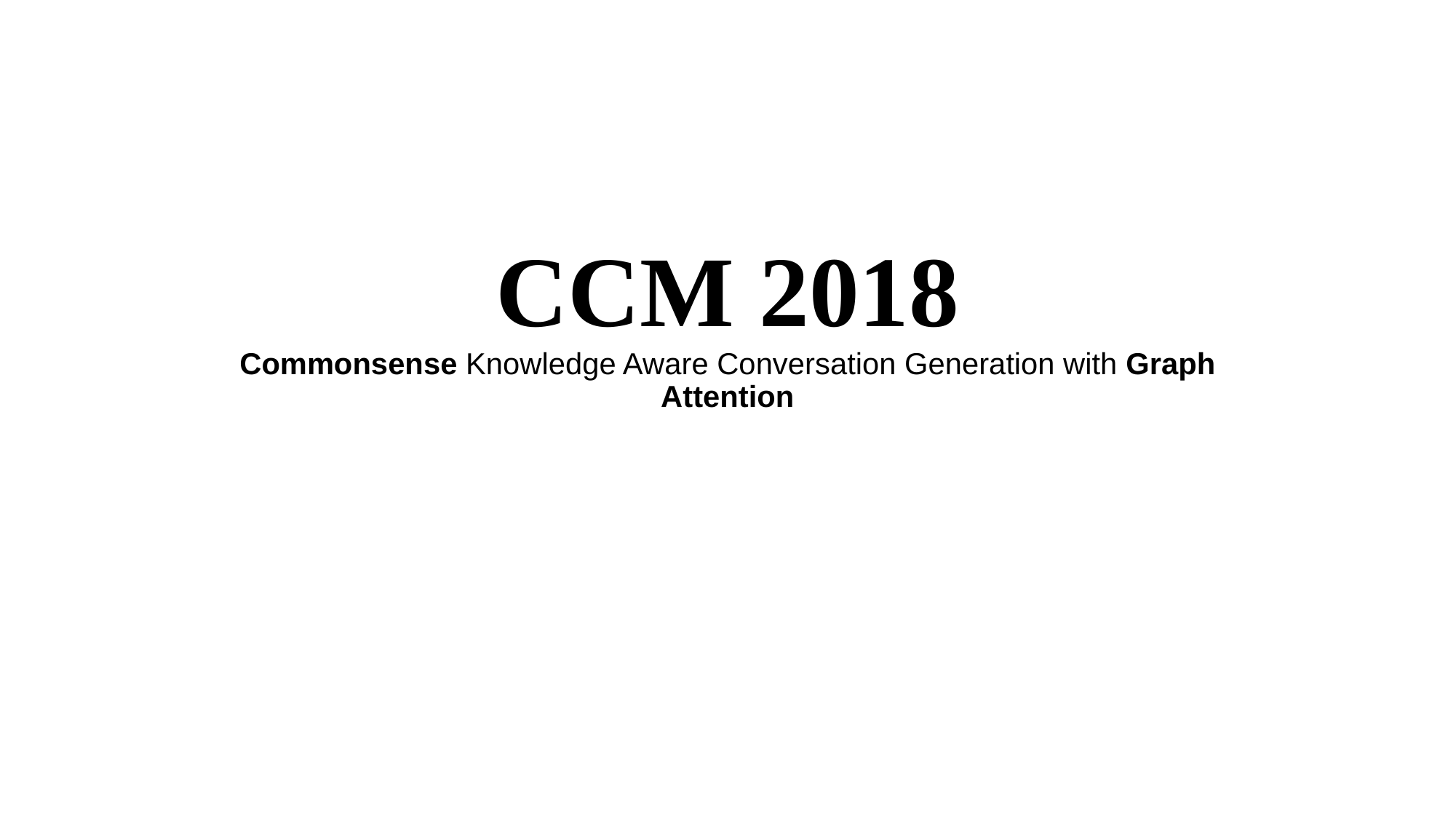

# CCM 2018 Commonsense Knowledge Aware Conversation Generation with Graph Attention